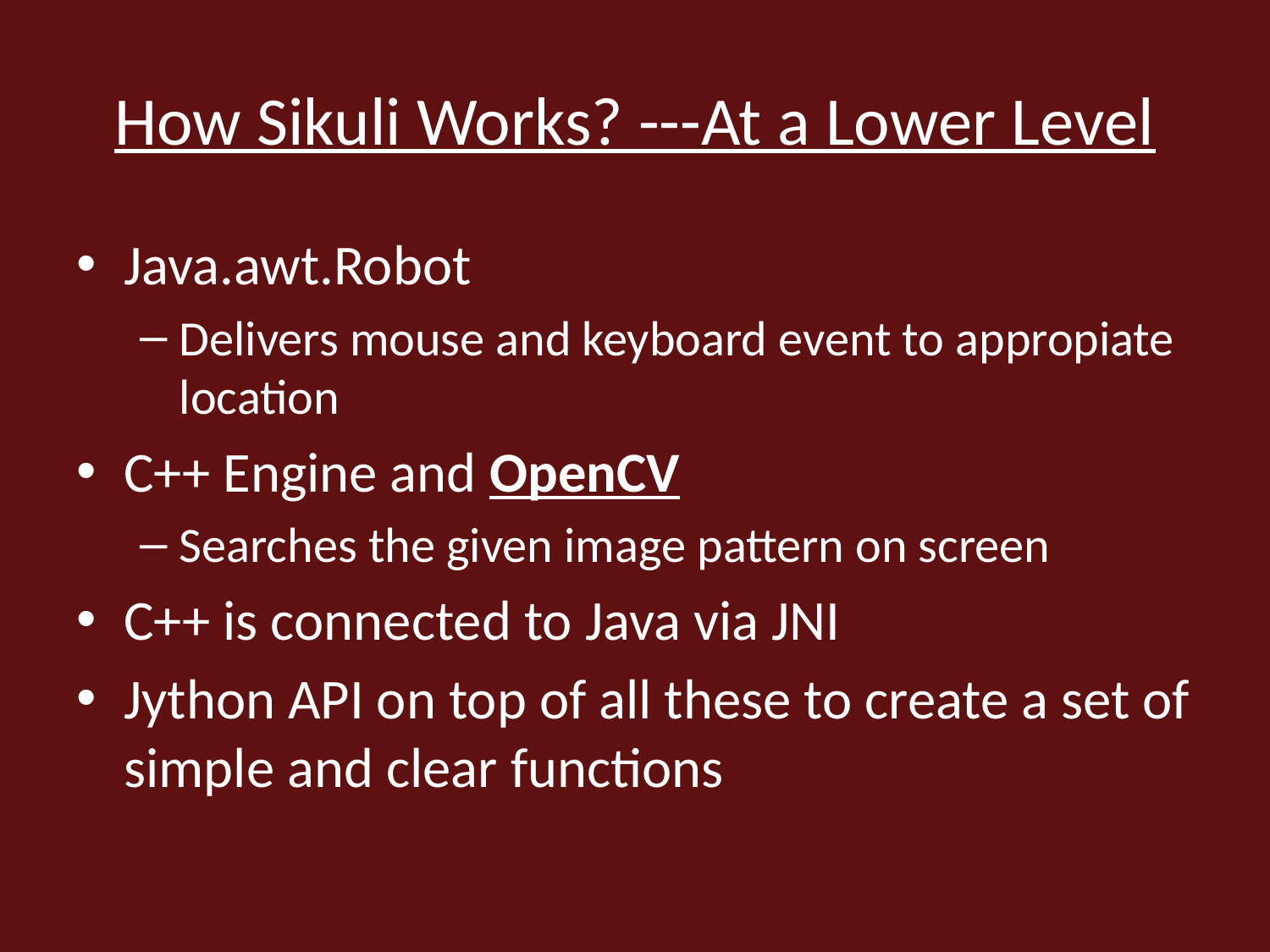

# How Sikuli Works? ---At a Lower Level
Java.awt.Robot
Delivers mouse and keyboard event to appropiate location
C++ Engine and OpenCV
Searches the given image pattern on screen
C++ is connected to Java via JNI
Jython API on top of all these to create a set of simple and clear functions